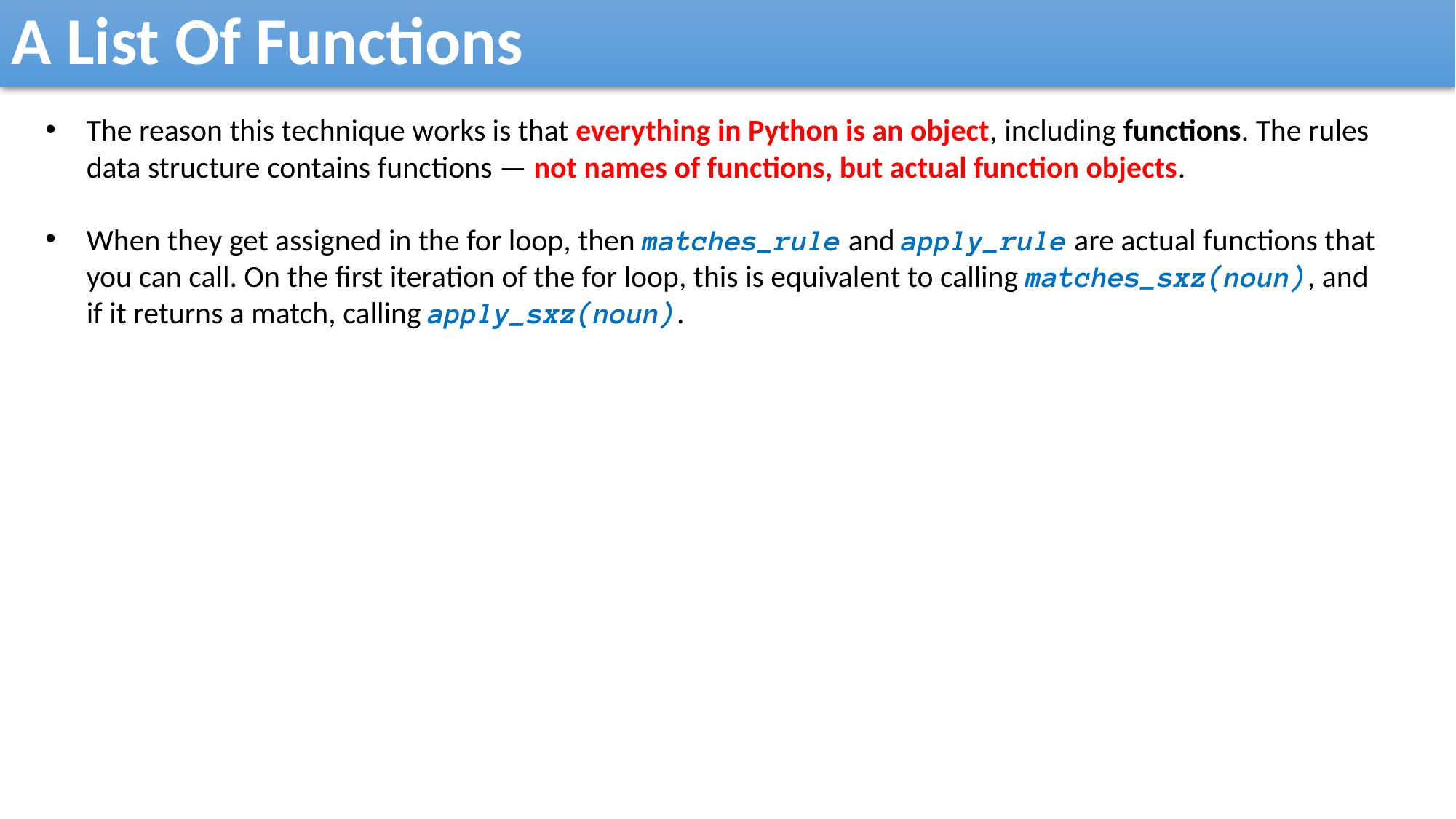

A List Of Functions
The reason this technique works is that everything in Python is an object, including functions. The rules data structure contains functions — not names of functions, but actual function objects.

When they get assigned in the for loop, then matches_rule and apply_rule are actual functions that you can call. On the first iteration of the for loop, this is equivalent to calling matches_sxz(noun), and if it returns a match, calling apply_sxz(noun).